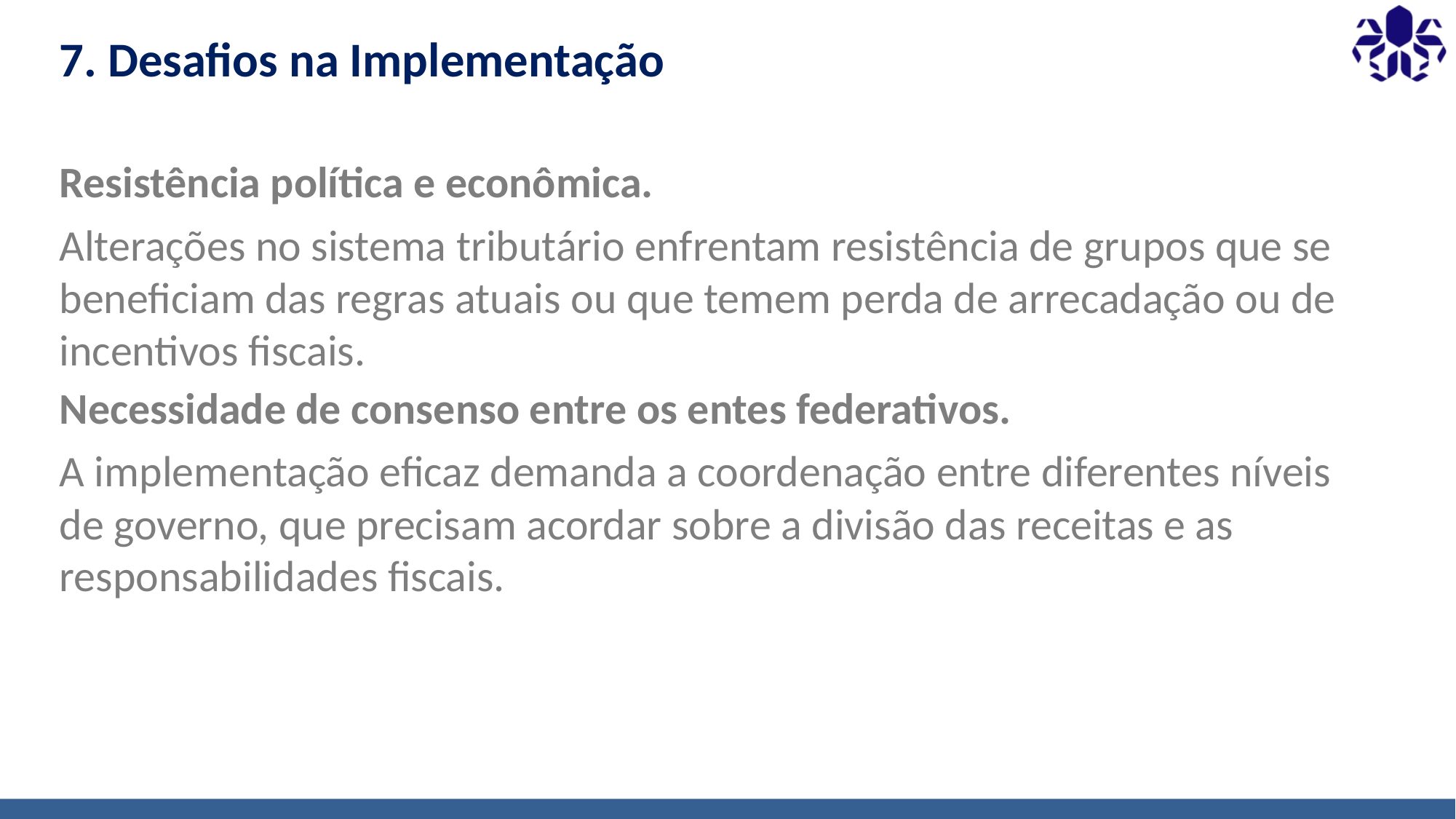

# 7. Desafios na Implementação

Resistência política e econômica.
Alterações no sistema tributário enfrentam resistência de grupos que se beneficiam das regras atuais ou que temem perda de arrecadação ou de incentivos fiscais.
Necessidade de consenso entre os entes federativos.
A implementação eficaz demanda a coordenação entre diferentes níveis de governo, que precisam acordar sobre a divisão das receitas e as responsabilidades fiscais.